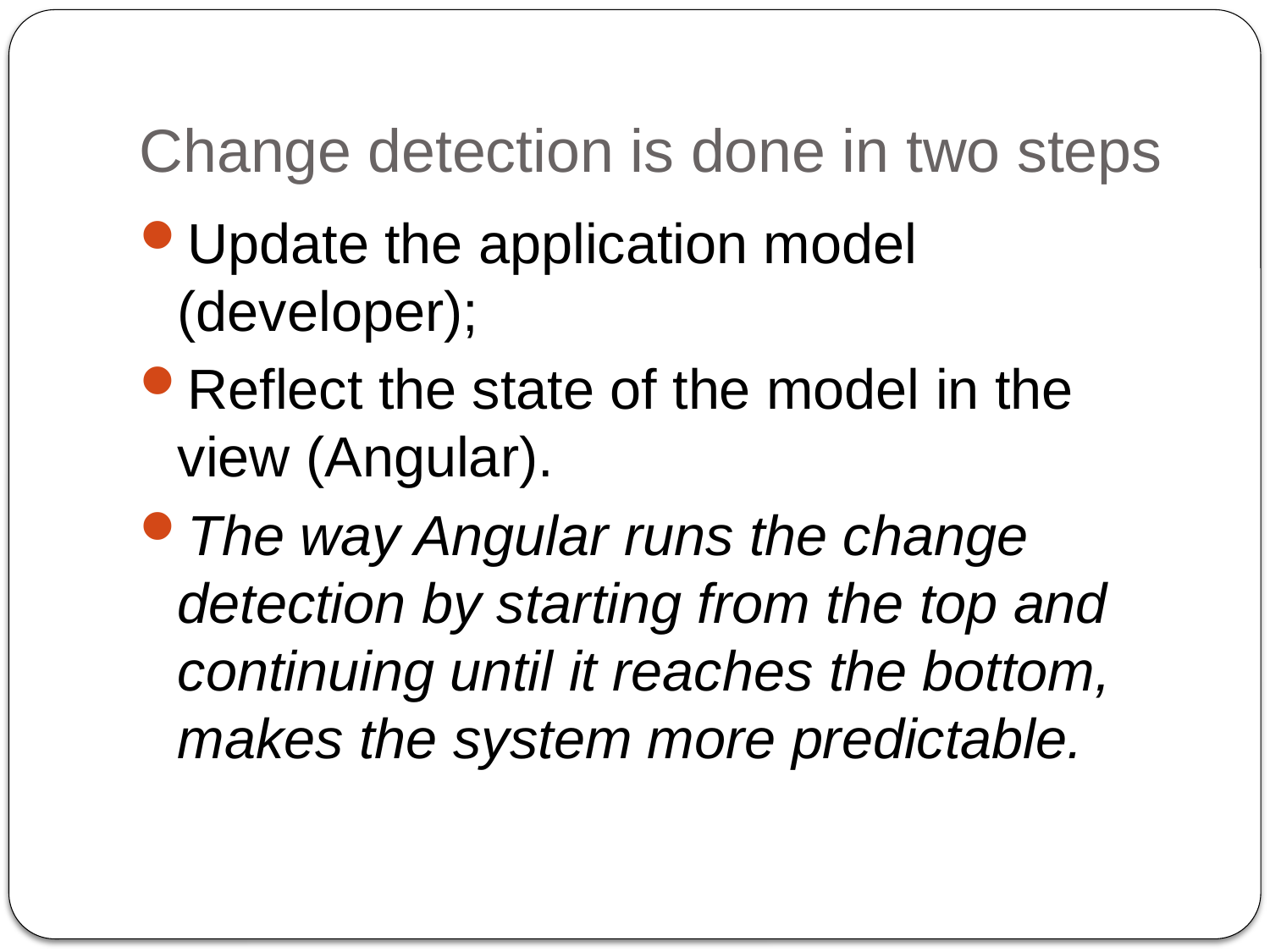

# Change detection is done in two steps
Update the application model (developer);
Reflect the state of the model in the view (Angular).
The way Angular runs the change detection by starting from the top and continuing until it reaches the bottom, makes the system more predictable.